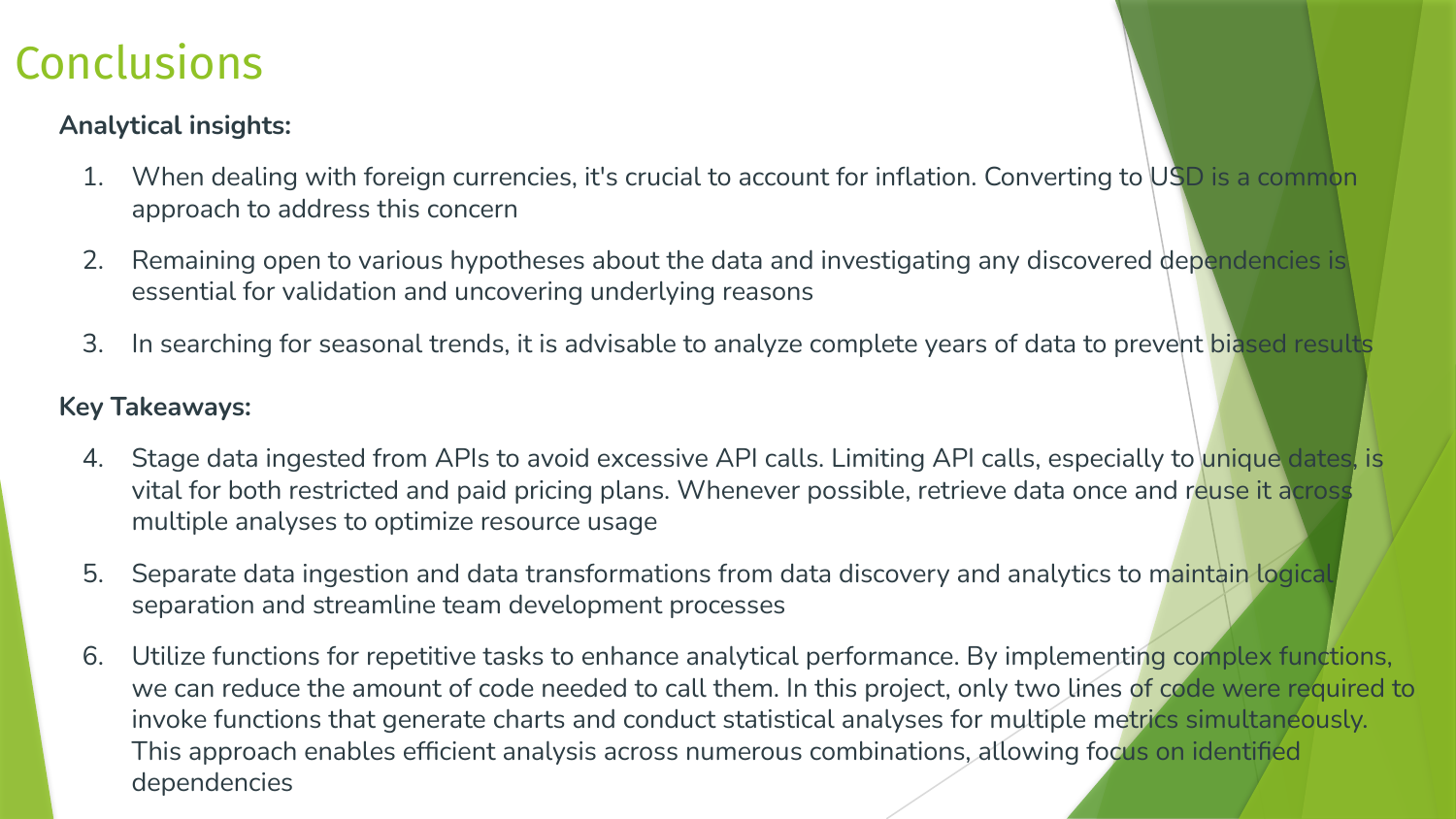

Conclusions
Analytical insights:
When dealing with foreign currencies, it's crucial to account for inflation. Converting to USD is a common approach to address this concern
Remaining open to various hypotheses about the data and investigating any discovered dependencies is essential for validation and uncovering underlying reasons
In searching for seasonal trends, it is advisable to analyze complete years of data to prevent biased results

Key Takeaways:
Stage data ingested from APIs to avoid excessive API calls. Limiting API calls, especially to unique dates, is vital for both restricted and paid pricing plans. Whenever possible, retrieve data once and reuse it across multiple analyses to optimize resource usage
Separate data ingestion and data transformations from data discovery and analytics to maintain logical separation and streamline team development processes
Utilize functions for repetitive tasks to enhance analytical performance. By implementing complex functions, we can reduce the amount of code needed to call them. In this project, only two lines of code were required to invoke functions that generate charts and conduct statistical analyses for multiple metrics simultaneously. This approach enables efficient analysis across numerous combinations, allowing focus on identified dependencies